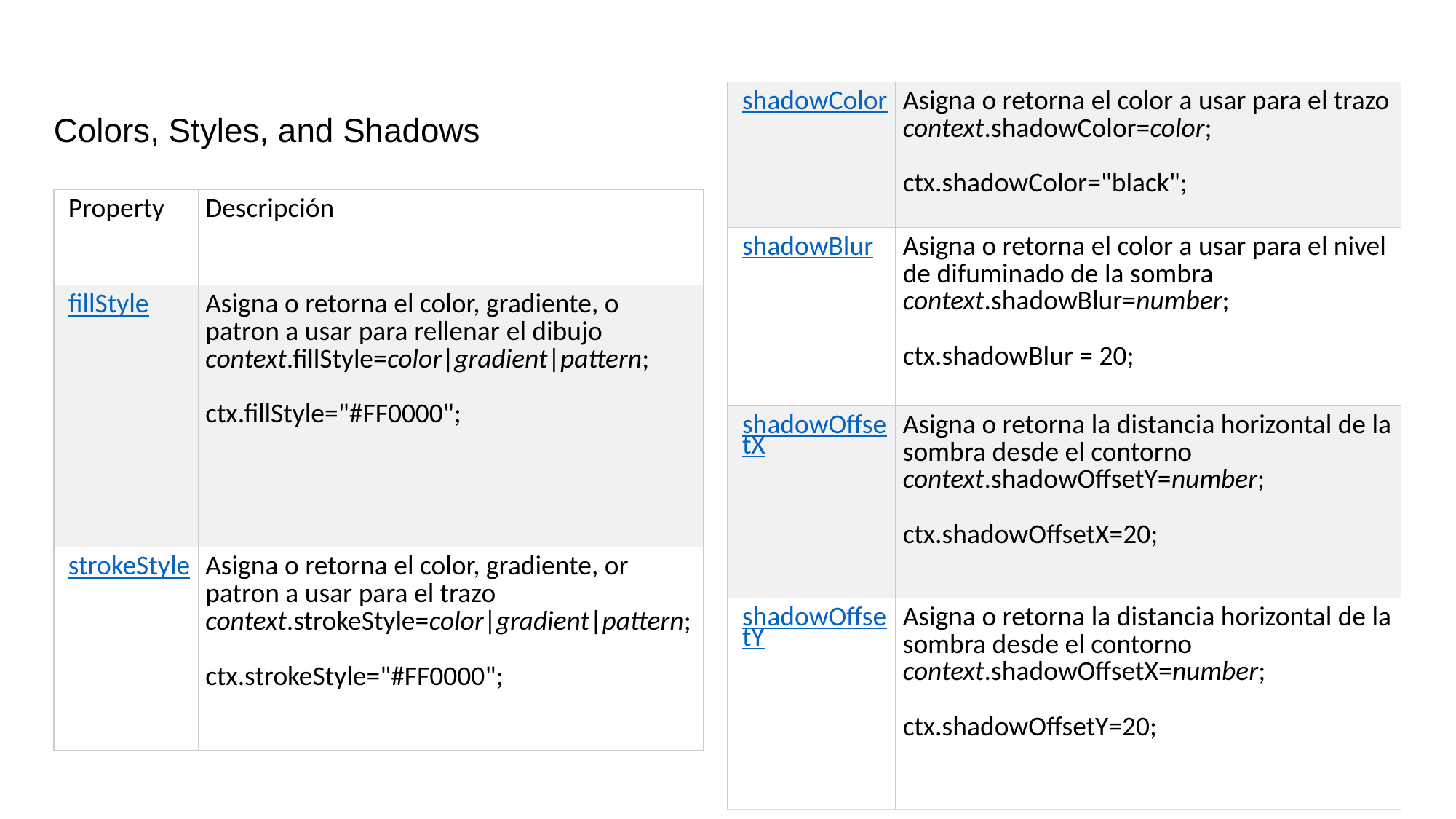

| shadowColor | Asigna o retorna el color a usar para el trazo context.shadowColor=color; ctx.shadowColor="black"; |
| --- | --- |
| shadowBlur | Asigna o retorna el color a usar para el nivel de difuminado de la sombra context.shadowBlur=number; ctx.shadowBlur = 20; |
| shadowOffsetX | Asigna o retorna la distancia horizontal de la sombra desde el contorno context.shadowOffsetY=number; ctx.shadowOffsetX=20; |
| shadowOffsetY | Asigna o retorna la distancia horizontal de la sombra desde el contorno context.shadowOffsetX=number; ctx.shadowOffsetY=20; |
Colors, Styles, and Shadows

| Property | Descripción |
| --- | --- |
| fillStyle | Asigna o retorna el color, gradiente, o patron a usar para rellenar el dibujo context.fillStyle=color|gradient|pattern; ctx.fillStyle="#FF0000"; |
| strokeStyle | Asigna o retorna el color, gradiente, or patron a usar para el trazo context.strokeStyle=color|gradient|pattern; ctx.strokeStyle="#FF0000"; |